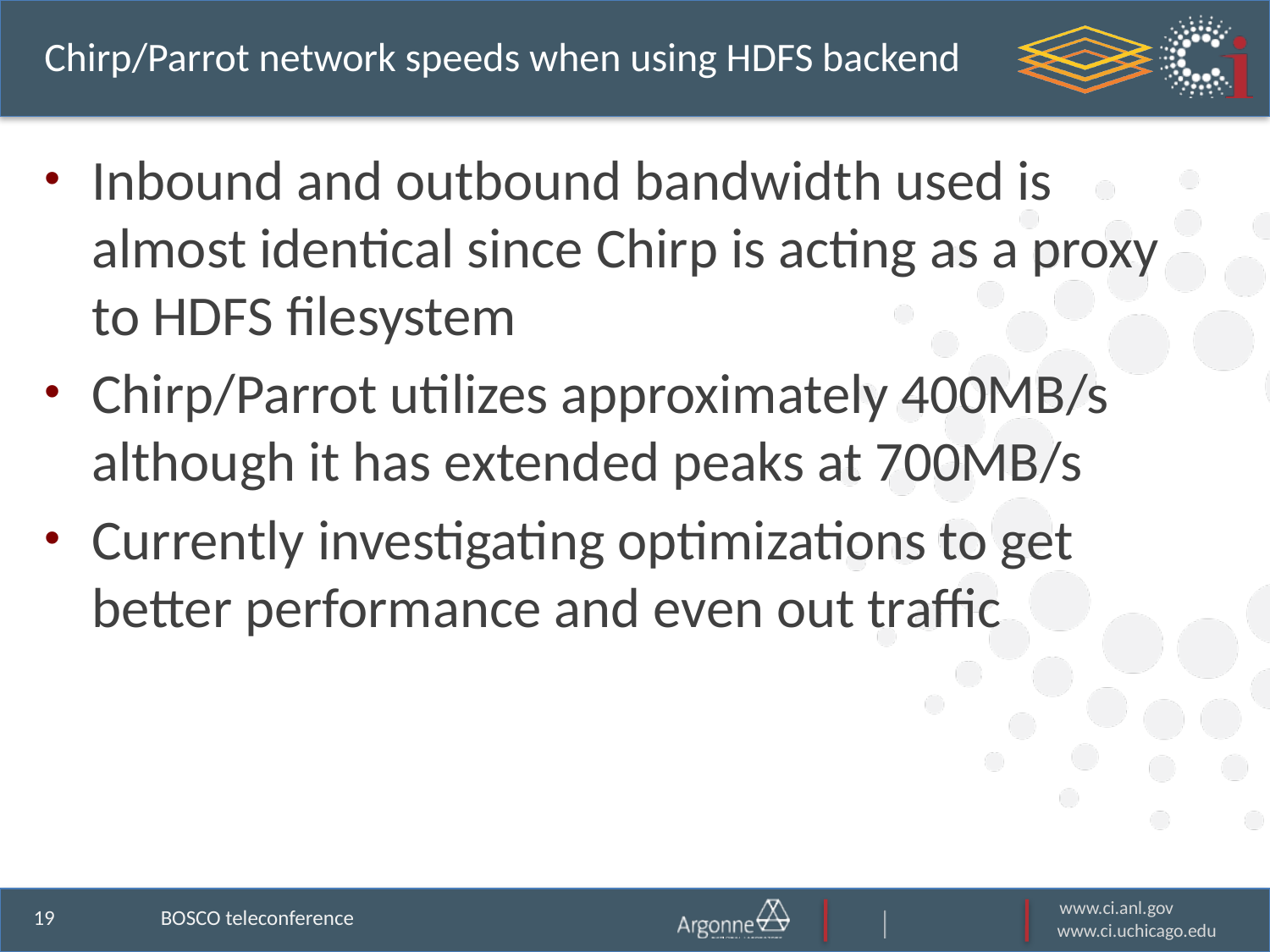

# Chirp/Parrot network speeds when using HDFS backend
Inbound and outbound bandwidth used is almost identical since Chirp is acting as a proxy to HDFS filesystem
Chirp/Parrot utilizes approximately 400MB/s although it has extended peaks at 700MB/s
Currently investigating optimizations to get better performance and even out traffic

BOSCO teleconference